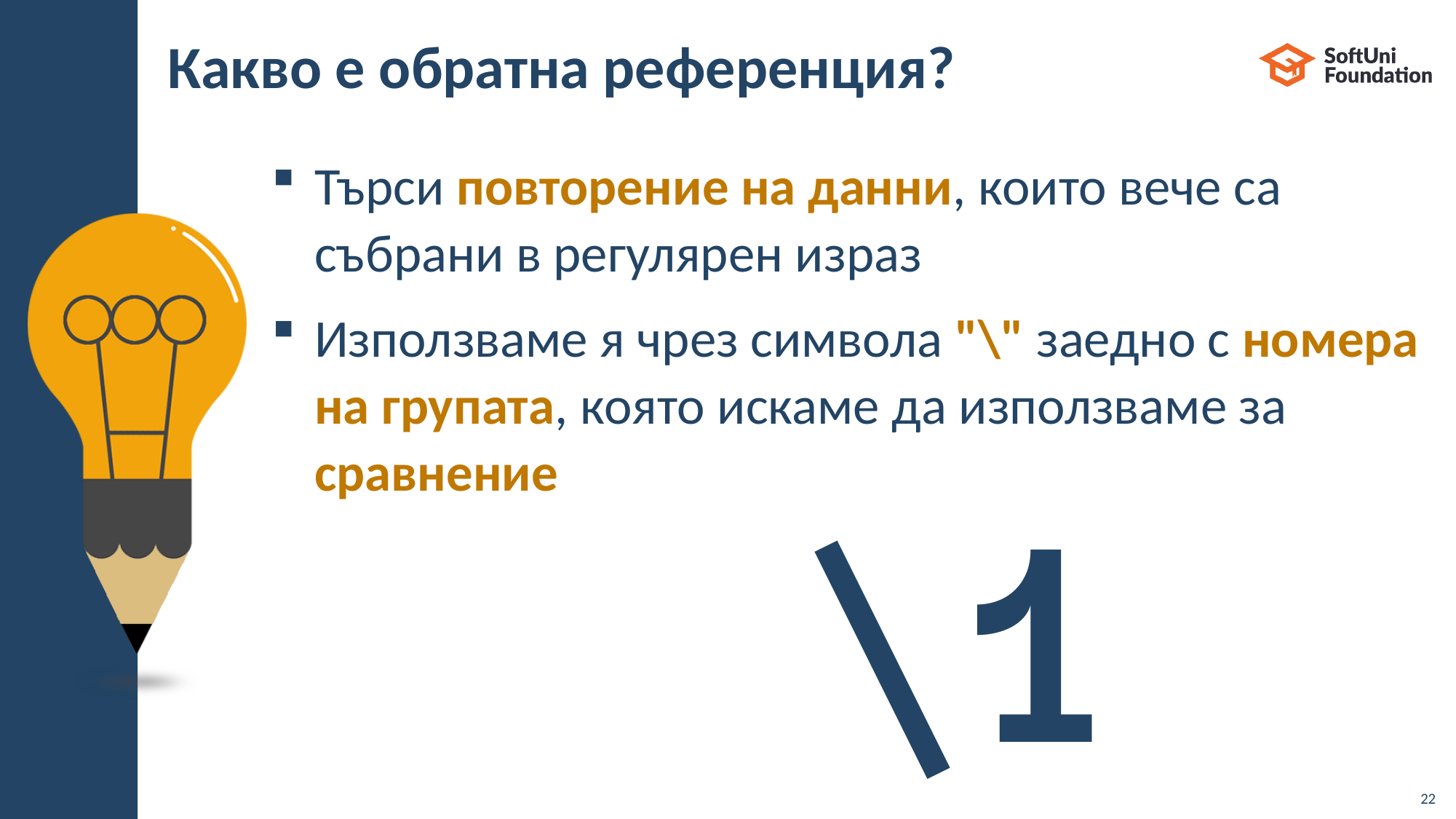

# Какво е обратна референция?
Търси повторение на данни, които вече са събрани в регулярен израз
Използваме я чрез символа "\" заедно с номера на групата, която искаме да използваме за сравнение

\1
22